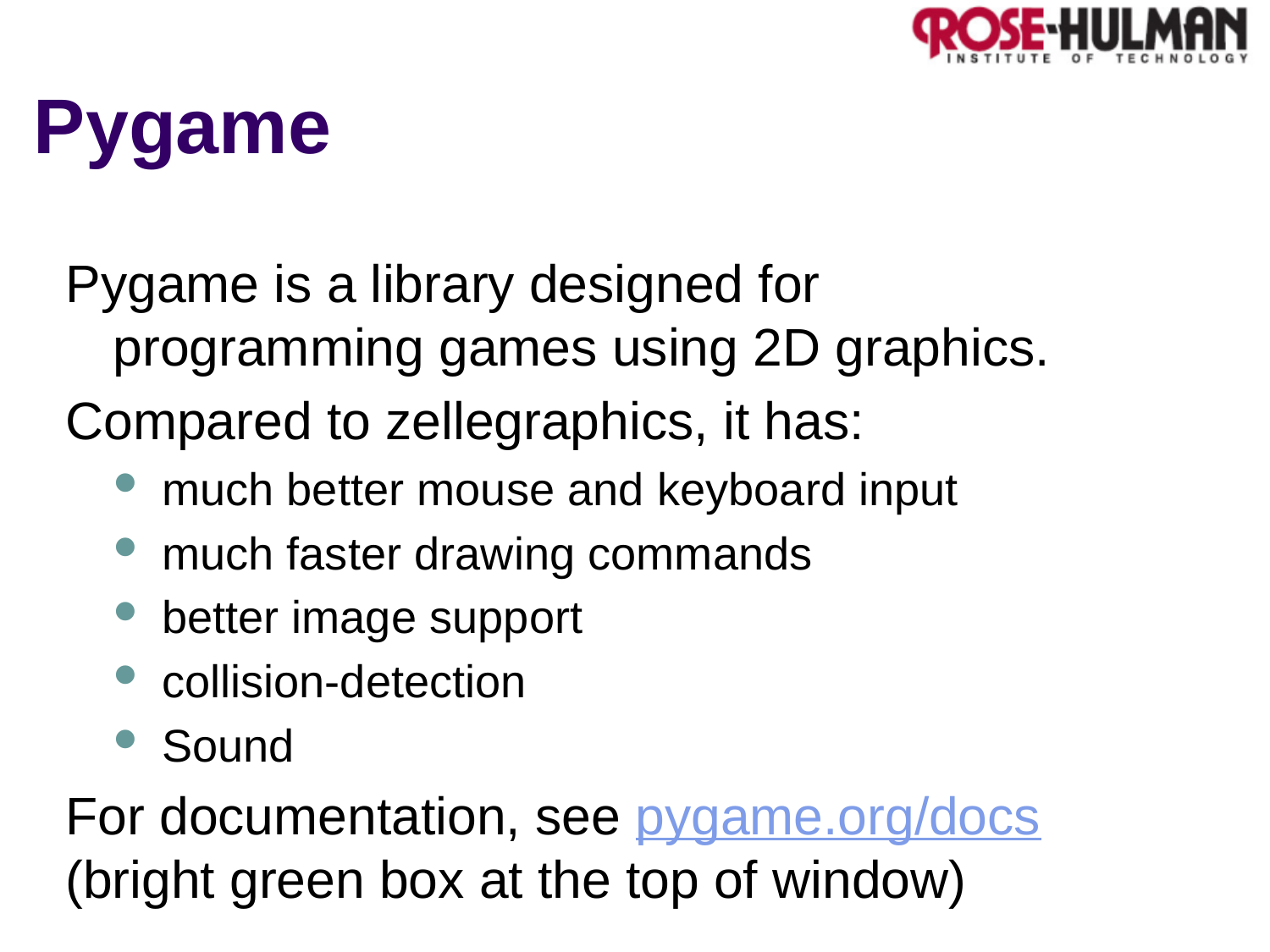

# Pygame
Pygame is a library designed for
programming games using 2D graphics.
Compared to zellegraphics, it has:
much better mouse and keyboard input
much faster drawing commands
better image support
collision-detection
Sound
For documentation, see pygame.org/docs
(bright green box at the top of window)